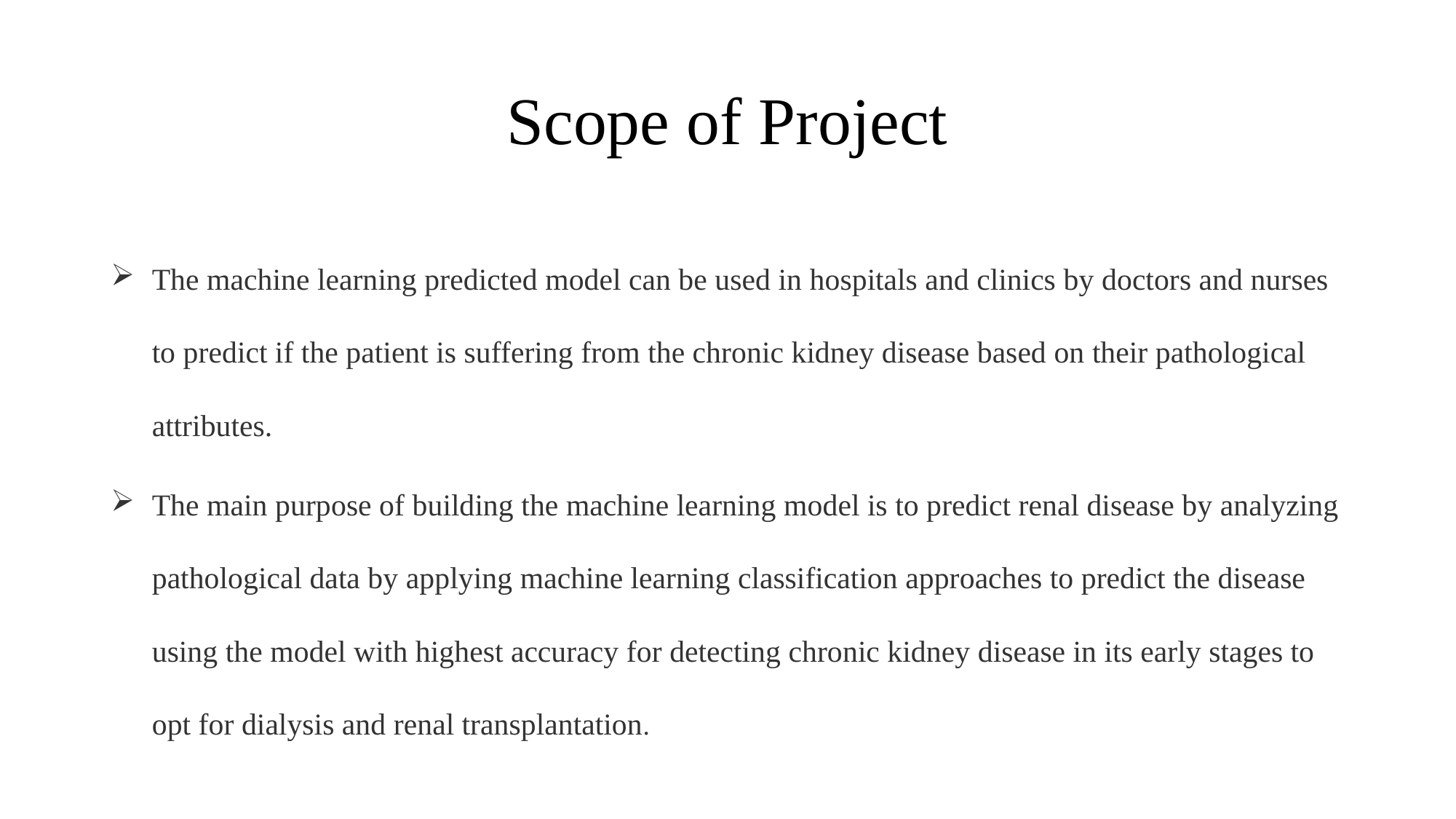

# Scope of Project
The machine learning predicted model can be used in hospitals and clinics by doctors and nurses to predict if the patient is suffering from the chronic kidney disease based on their pathological attributes.
The main purpose of building the machine learning model is to predict renal disease by analyzing pathological data by applying machine learning classification approaches to predict the disease using the model with highest accuracy for detecting chronic kidney disease in its early stages to opt for dialysis and renal transplantation.